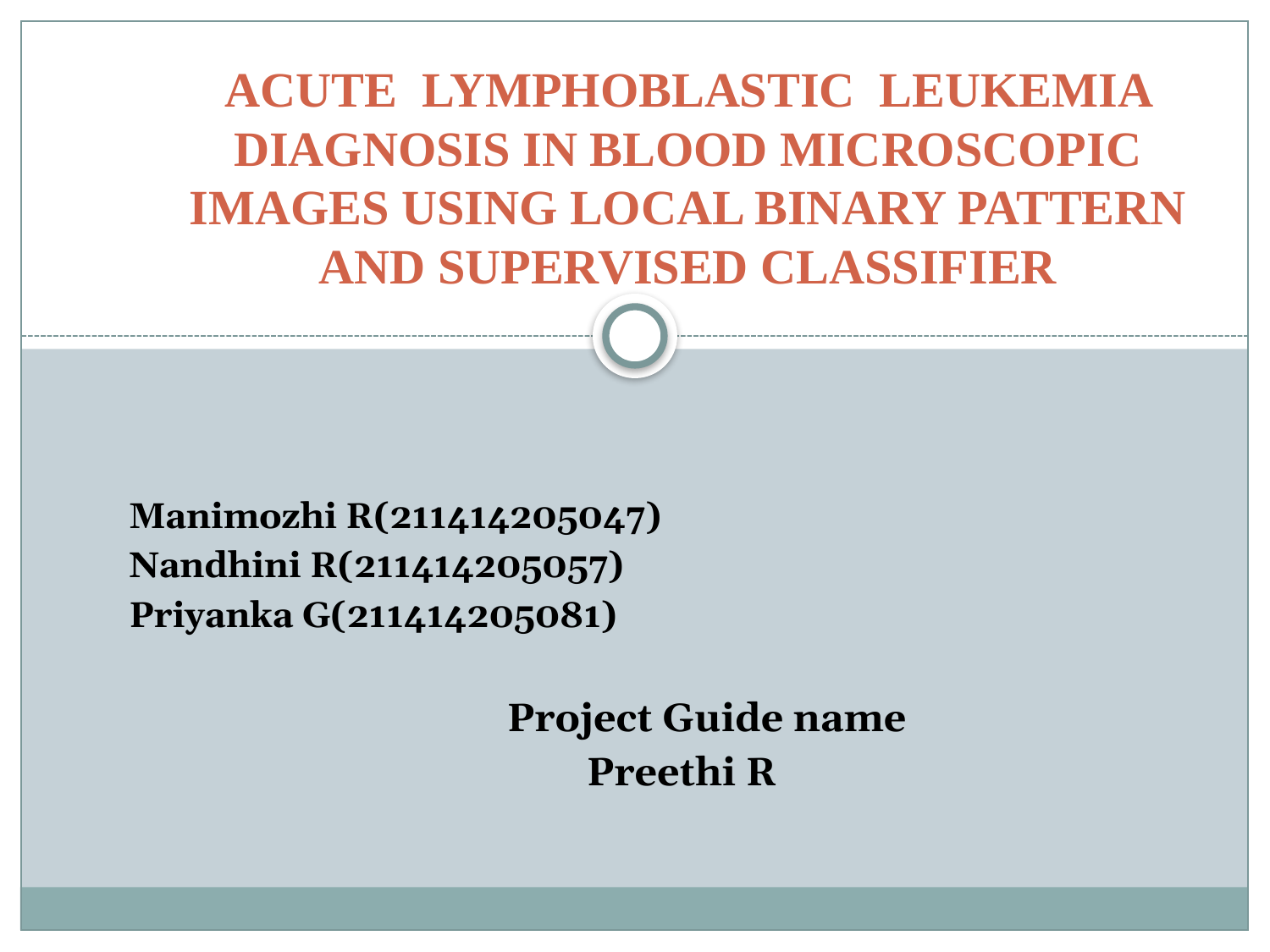

# ACUTE  LYMPHOBLASTIC  LEUKEMIA DIAGNOSIS IN BLOOD MICROSCOPIC IMAGES USING LOCAL BINARY PATTERN AND SUPERVISED CLASSIFIER
Manimozhi R(211414205047)
Nandhini R(211414205057)
Priyanka G(211414205081)

                                      Project Guide name
                                              Preethi R